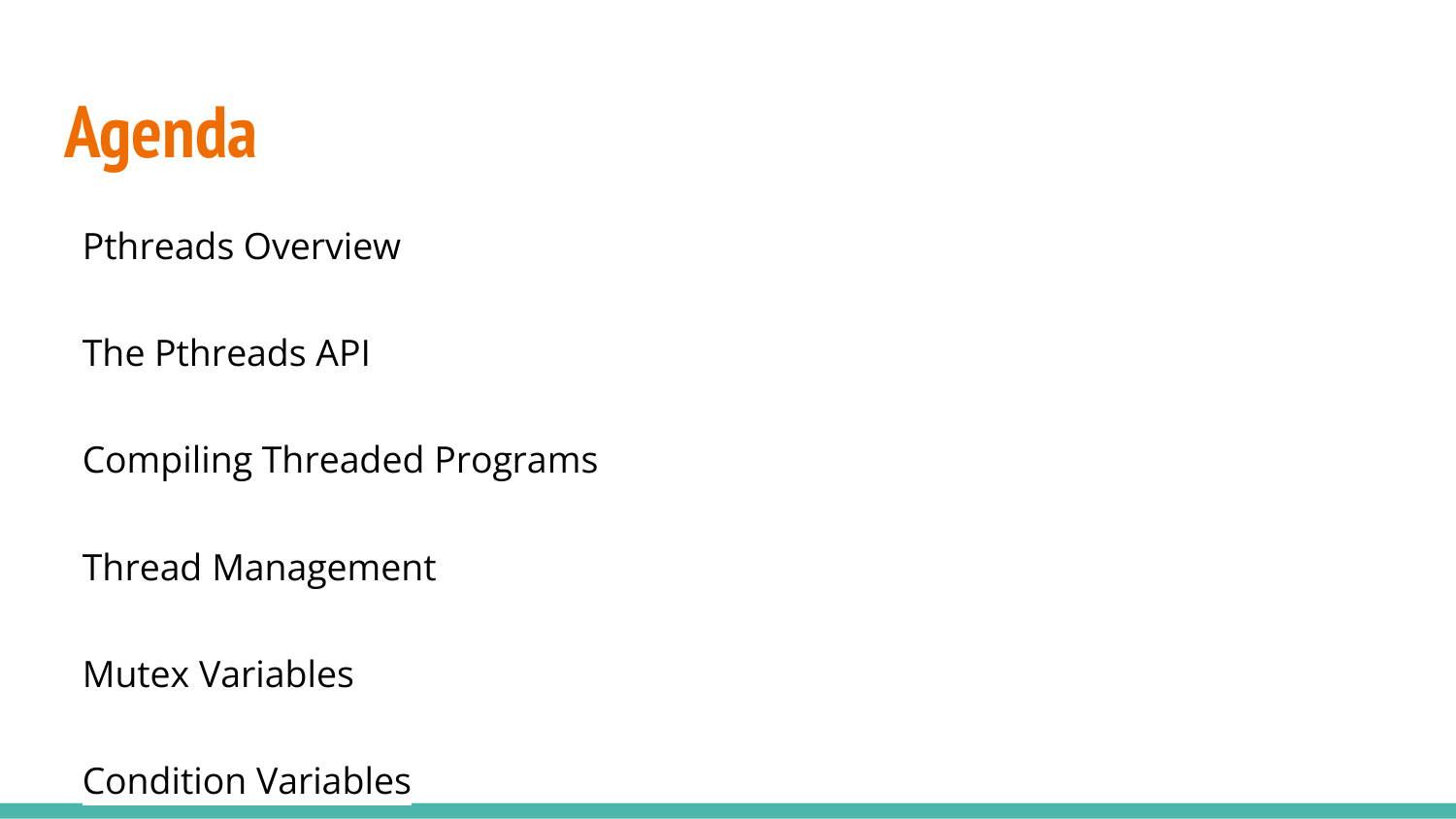

# Agenda
Pthreads Overview

The Pthreads API

Compiling Threaded Programs

Thread Management

Mutex Variables

Condition Variables